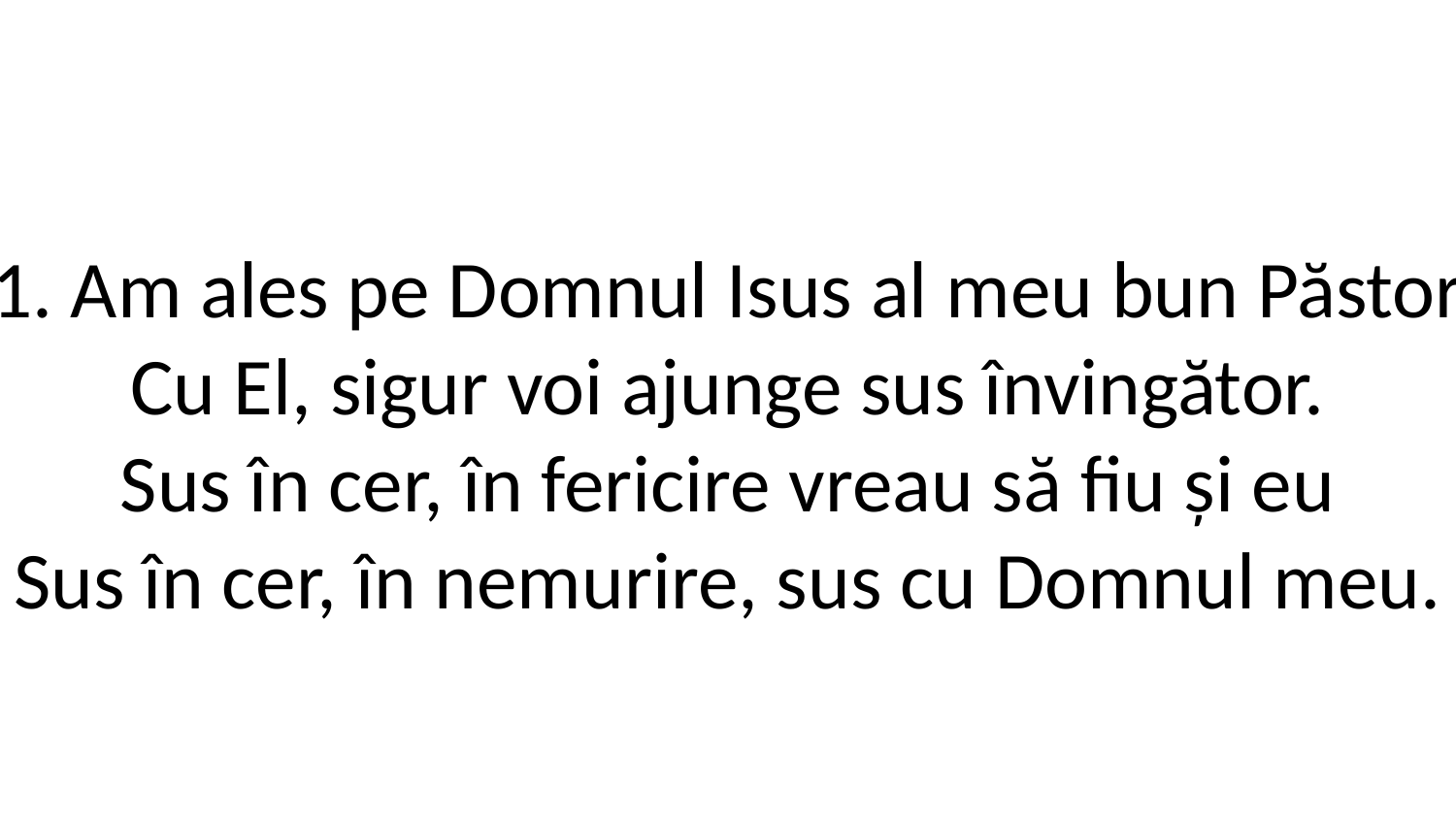

1. Am ales pe Domnul Isus al meu bun Păstor
Cu El, sigur voi ajunge sus învingător.
Sus în cer, în fericire vreau să fiu și eu
Sus în cer, în nemurire, sus cu Domnul meu.